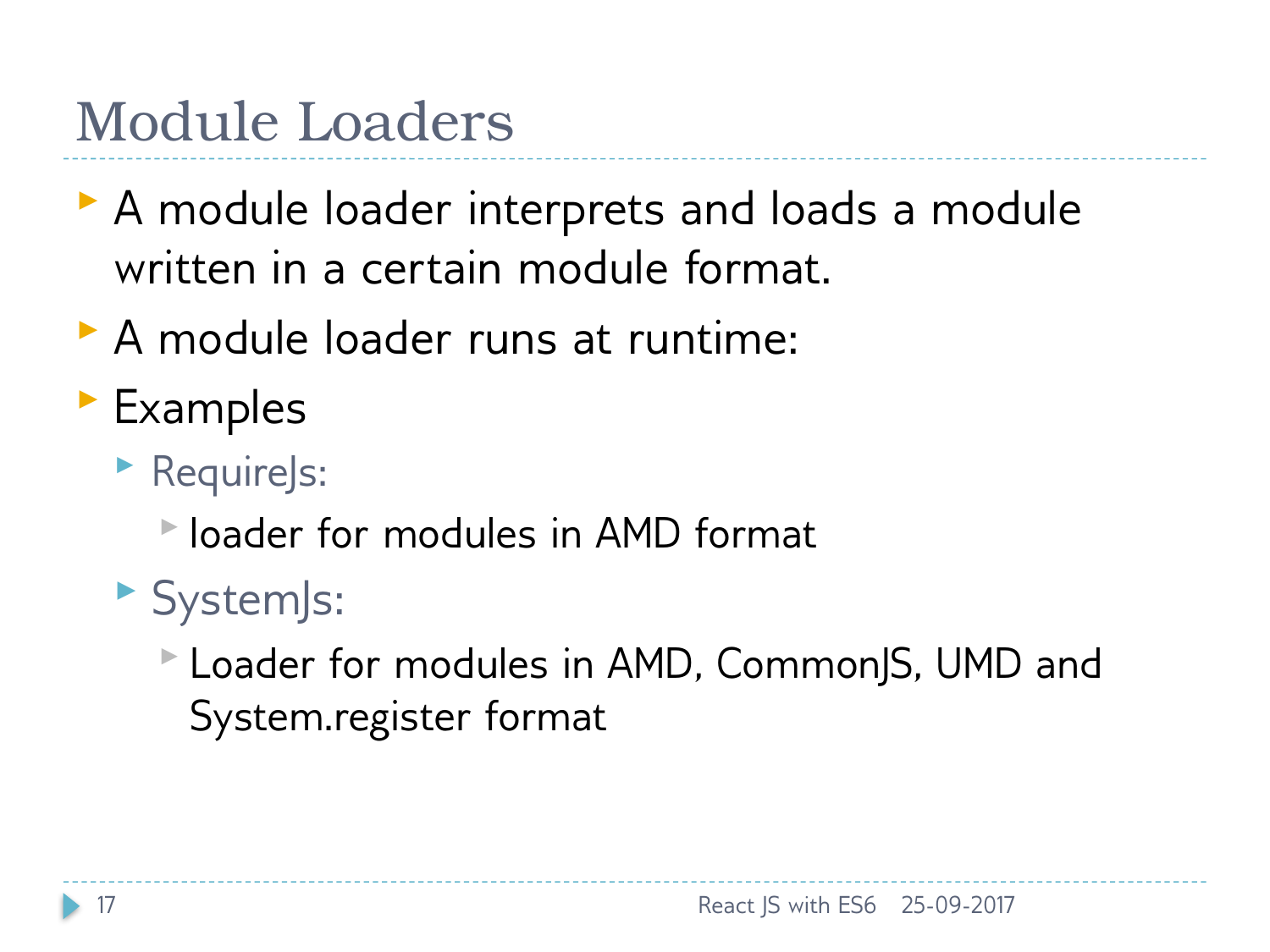

# Module Loaders
A module loader interprets and loads a module written in a certain module format.
A module loader runs at runtime:
Examples
RequireJs:
loader for modules in AMD format
SystemJs:
Loader for modules in AMD, CommonJS, UMD and System.register format

17
React JS with ES6
25-09-2017